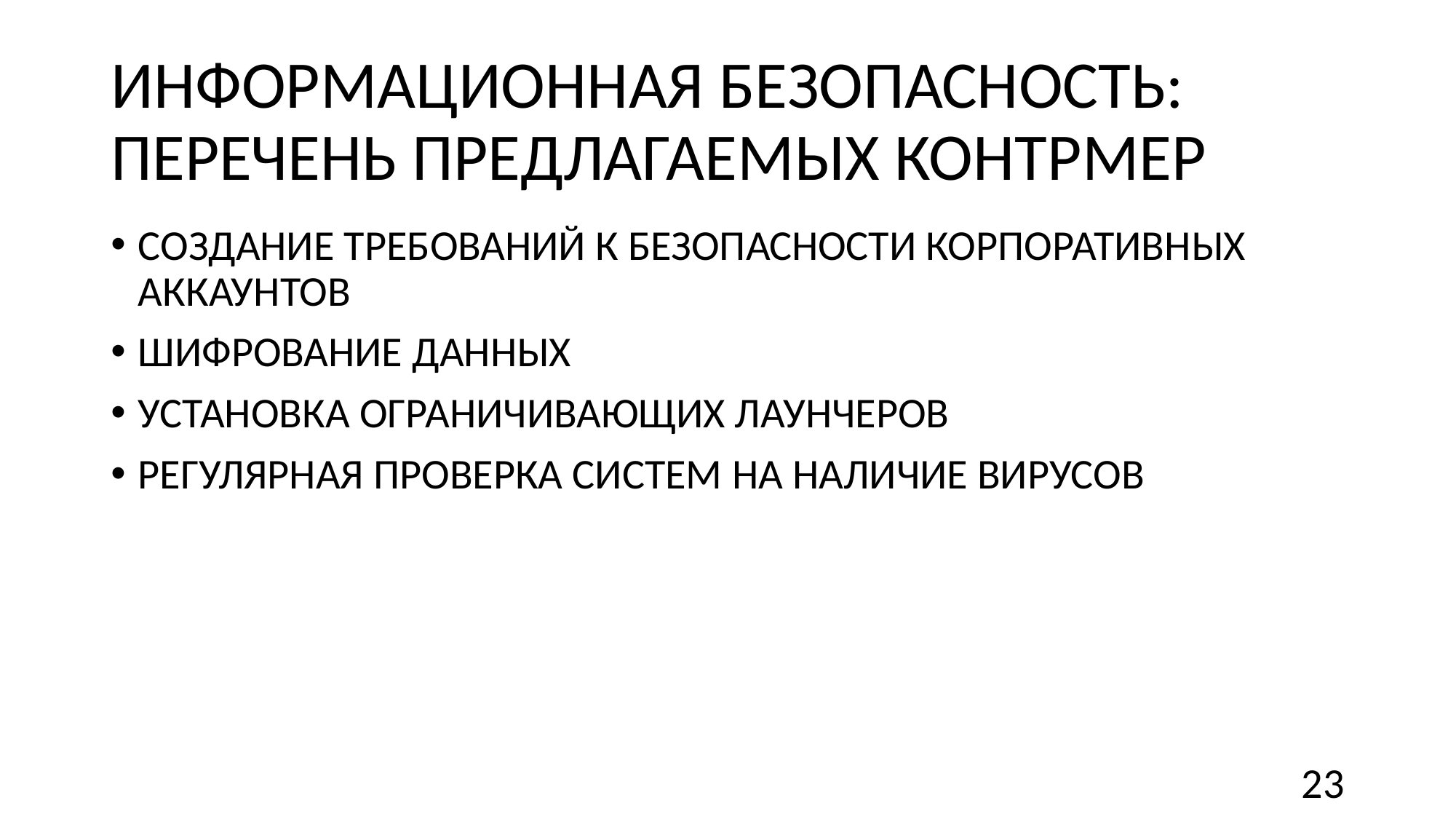

# Информационная безопасность: перечень предлагаемых контрмер
Создание требований к безопасности корпоративных аккаунтов
Шифрование данных
Установка ограничивающих лаунчеров
Регулярная проверка систем на наличие вирусов
23